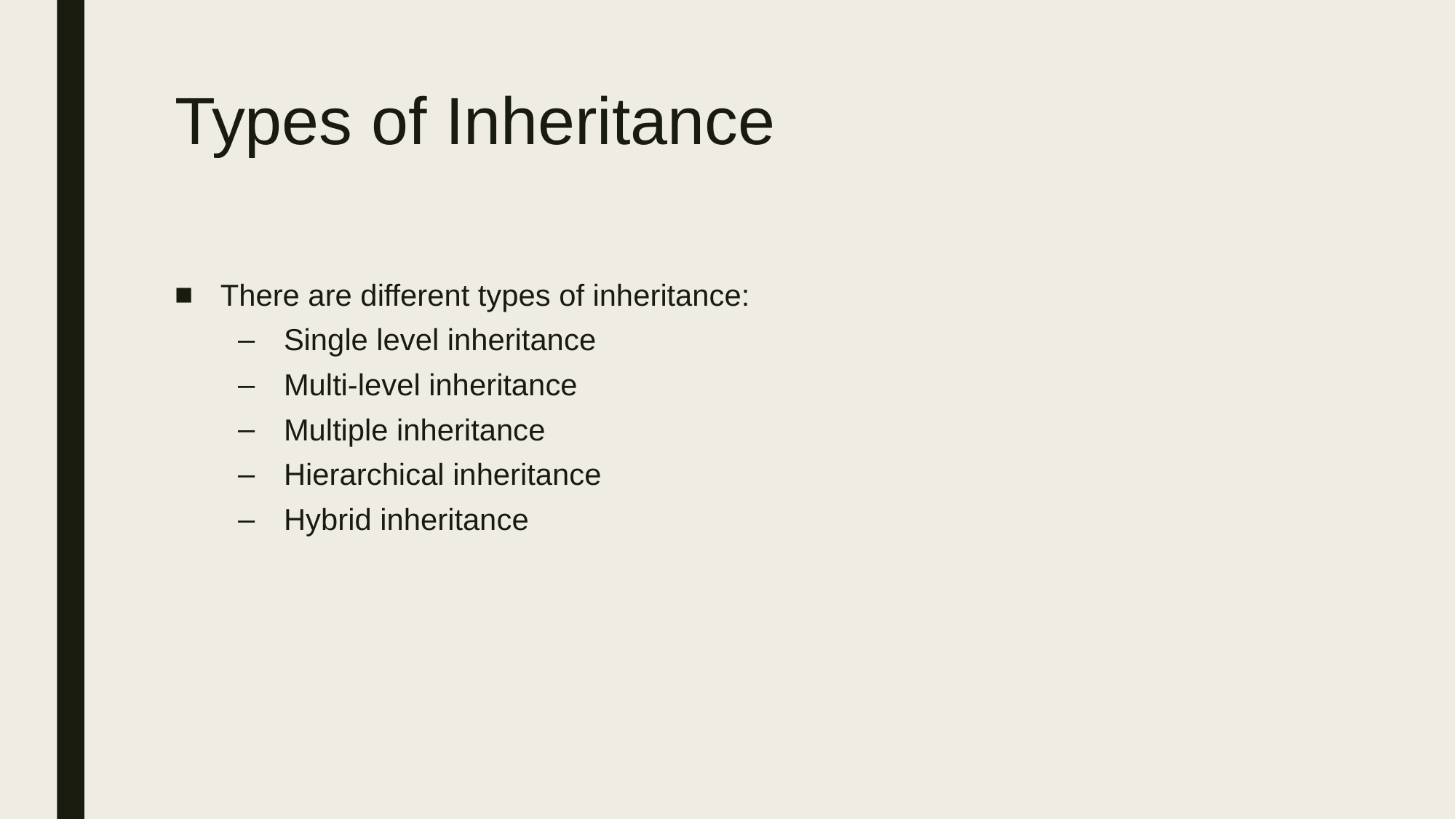

# Types of Inheritance
There are different types of inheritance:
Single level inheritance
Multi-level inheritance
Multiple inheritance
Hierarchical inheritance
Hybrid inheritance